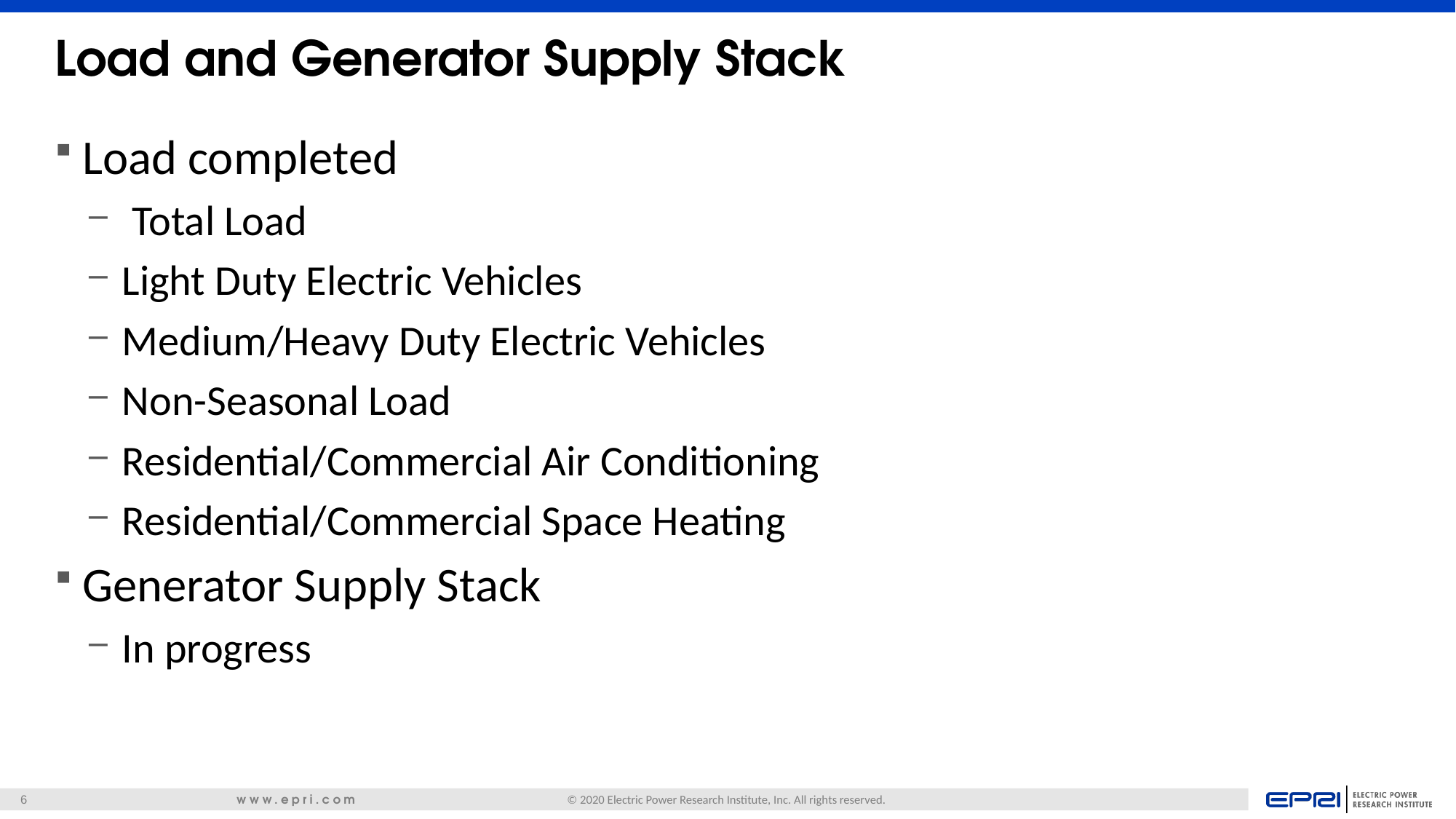

# Load and Generator Supply Stack
Load completed
 Total Load
Light Duty Electric Vehicles
Medium/Heavy Duty Electric Vehicles
Non-Seasonal Load
Residential/Commercial Air Conditioning
Residential/Commercial Space Heating
Generator Supply Stack
In progress